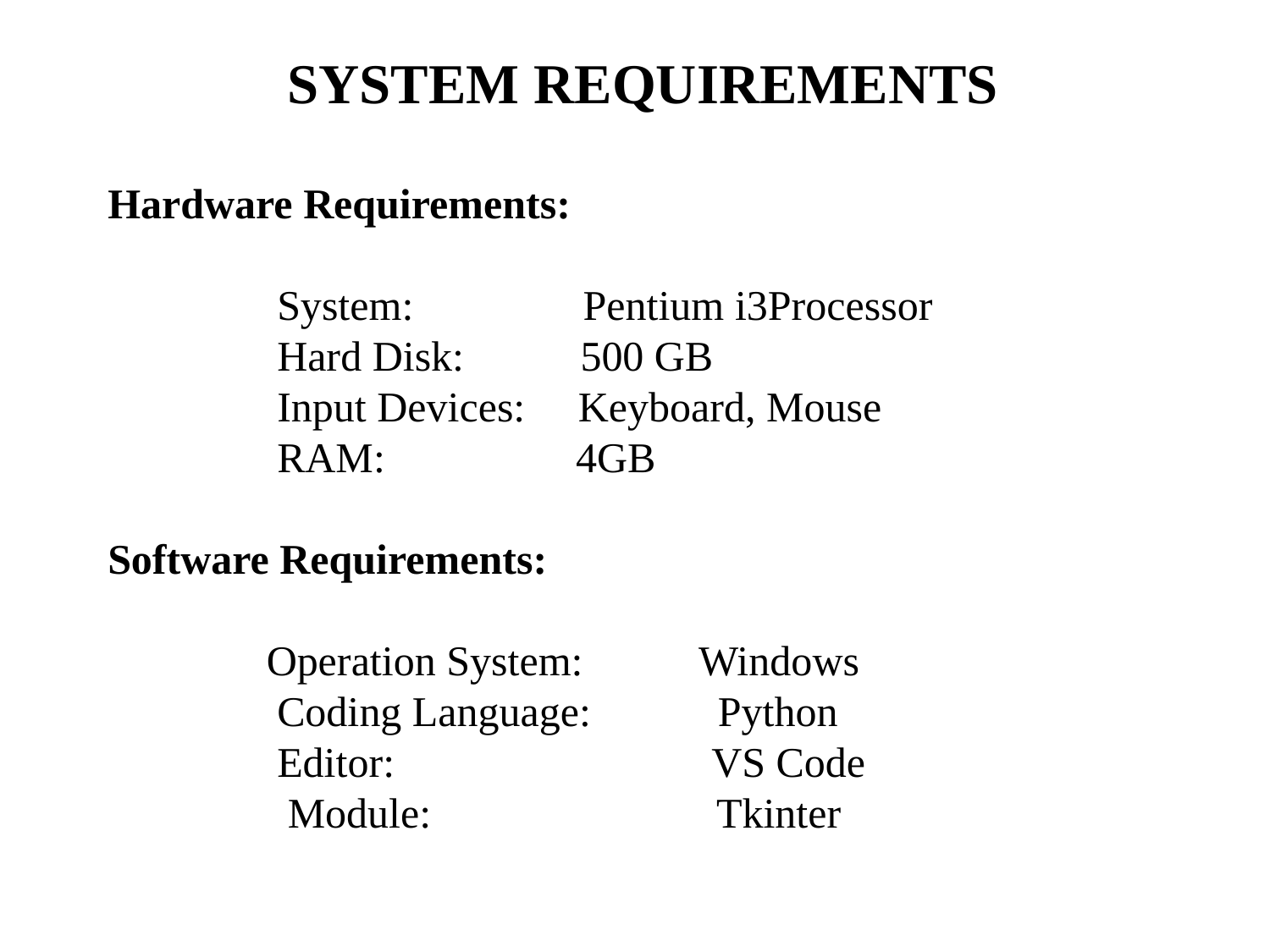

SYSTEM REQUIREMENTS
Hardware Requirements:

                System:                Pentium i3Processor
                Hard Disk:           500 GB
                Input Devices:     Keyboard, Mouse
                RAM:                  4GB

Software Requirements:

               Operation System:           Windows
                Coding Language:            Python
                Editor:                              VS Code
                 Module:                           Tkinter